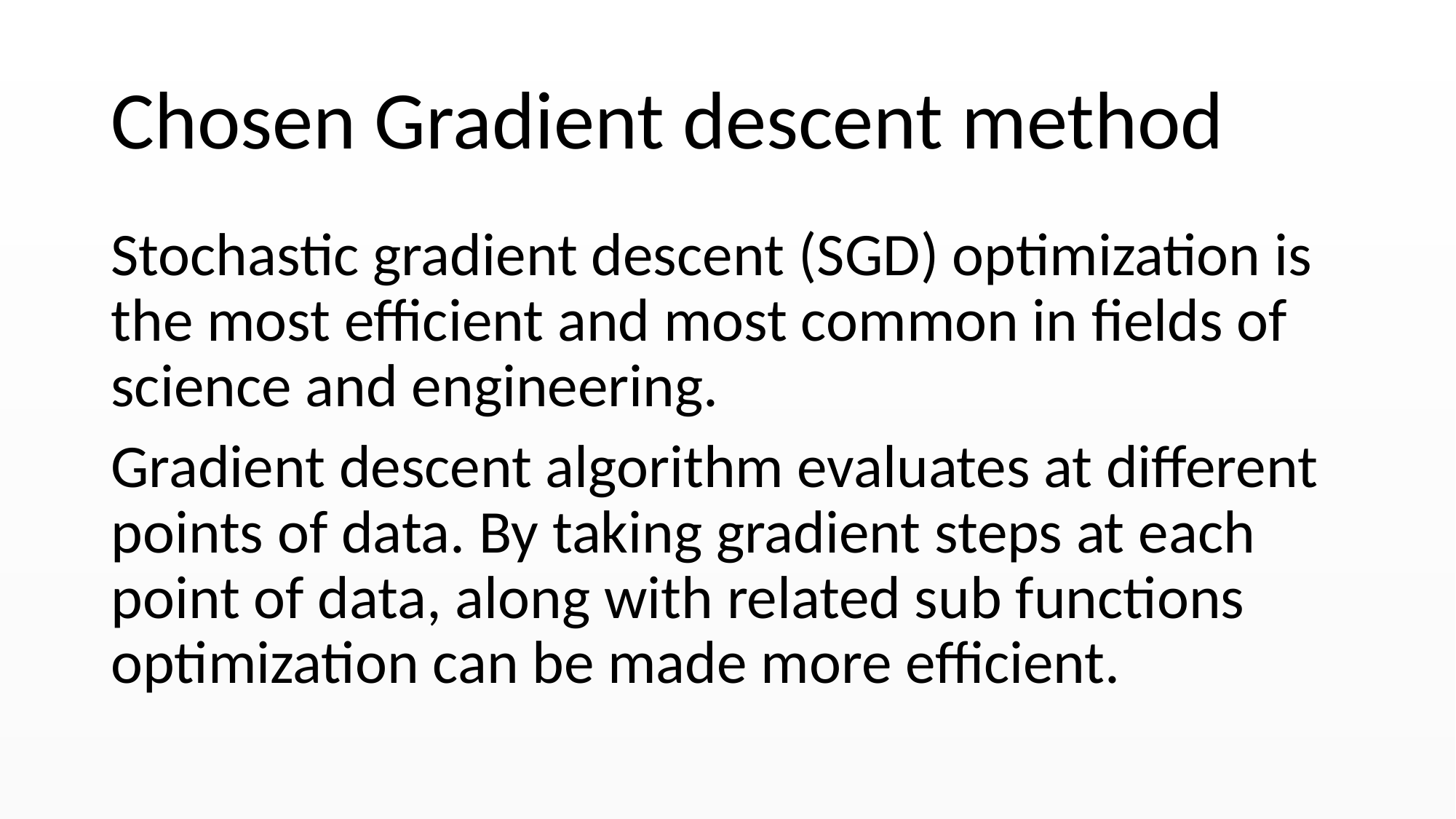

# Chosen Gradient descent method
Stochastic gradient descent (SGD) optimization is the most efficient and most common in fields of science and engineering.
Gradient descent algorithm evaluates at different points of data. By taking gradient steps at each point of data, along with related sub functions optimization can be made more efficient.